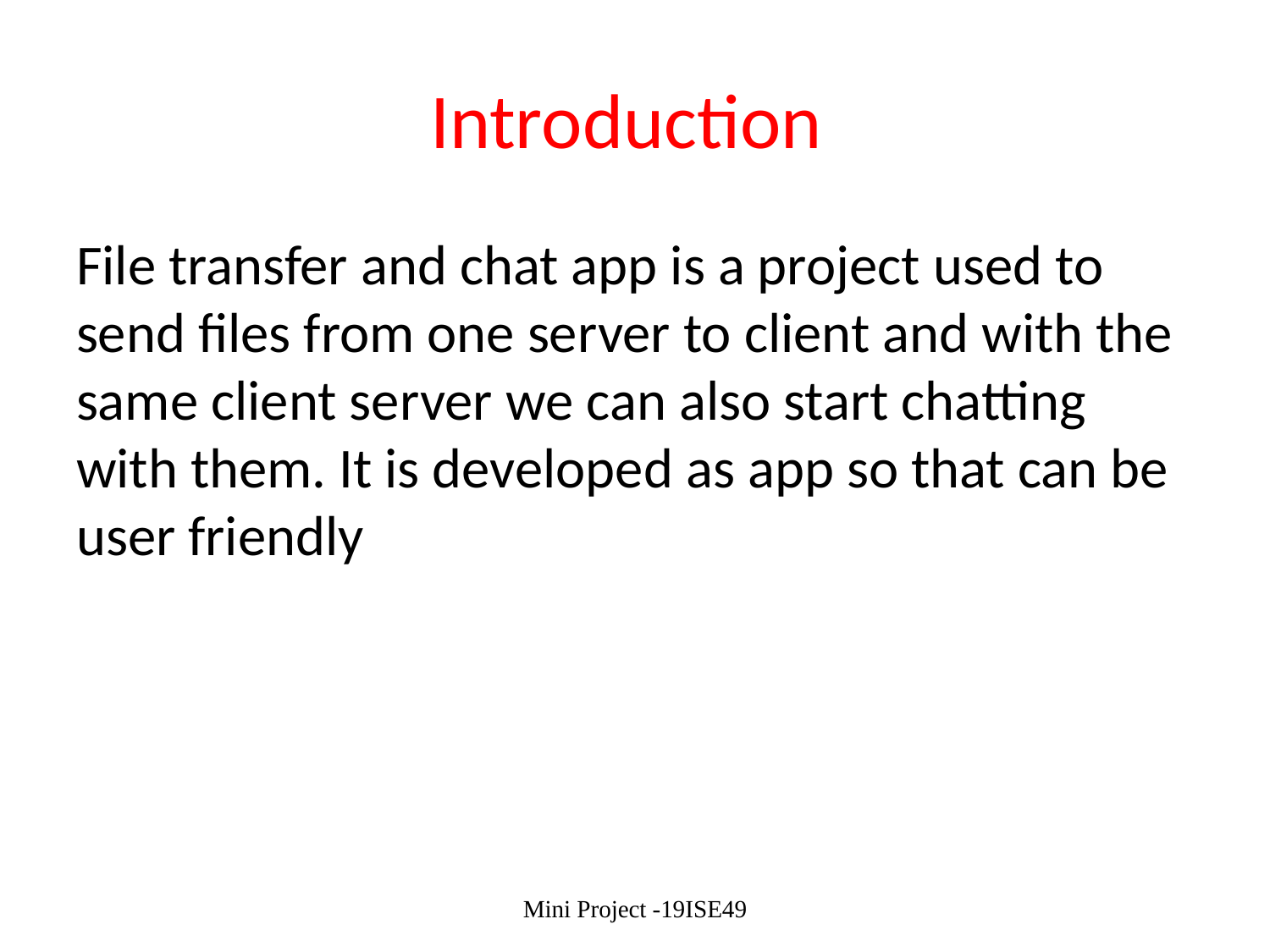

# Introduction
File transfer and chat app is a project used to send files from one server to client and with the same client server we can also start chatting with them. It is developed as app so that can be user friendly

Mini Project -19ISE49
4